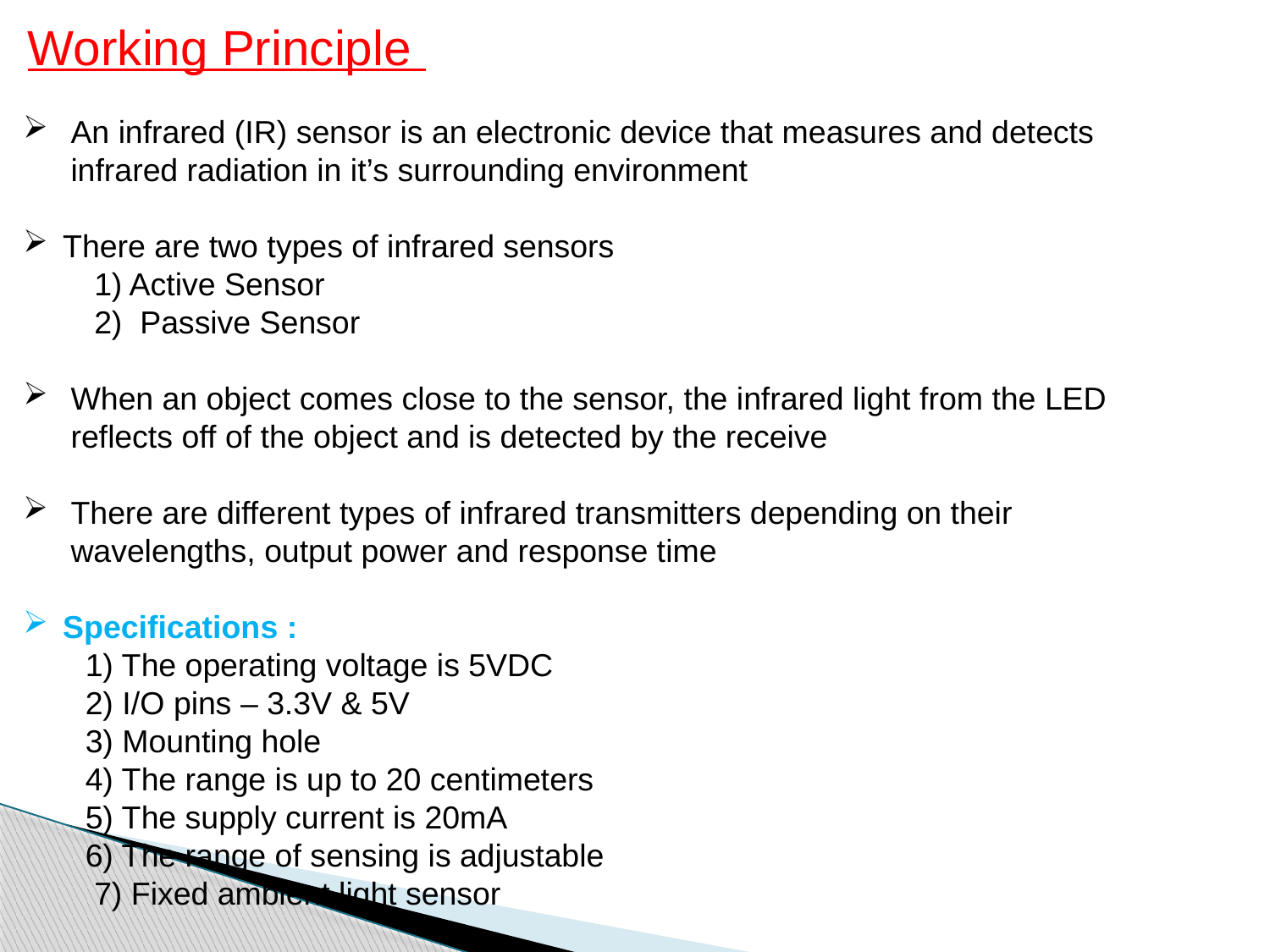

Working Principle
An infrared (IR) sensor is an electronic device that measures and detects infrared radiation in it’s surrounding environment

There are two types of infrared sensors
        1) Active Sensor
        2)  Passive Sensor

When an object comes close to the sensor, the infrared light from the LED reflects off of the object and is detected by the receive

There are different types of infrared transmitters depending on their wavelengths, output power and response time

Specifications :
       1) The operating voltage is 5VDC
       2) I/O pins – 3.3V & 5V
       3) Mounting hole
       4) The range is up to 20 centimeters
       5) The supply current is 20mA
       6) The range of sensing is adjustable
        7) Fixed ambient light sensor